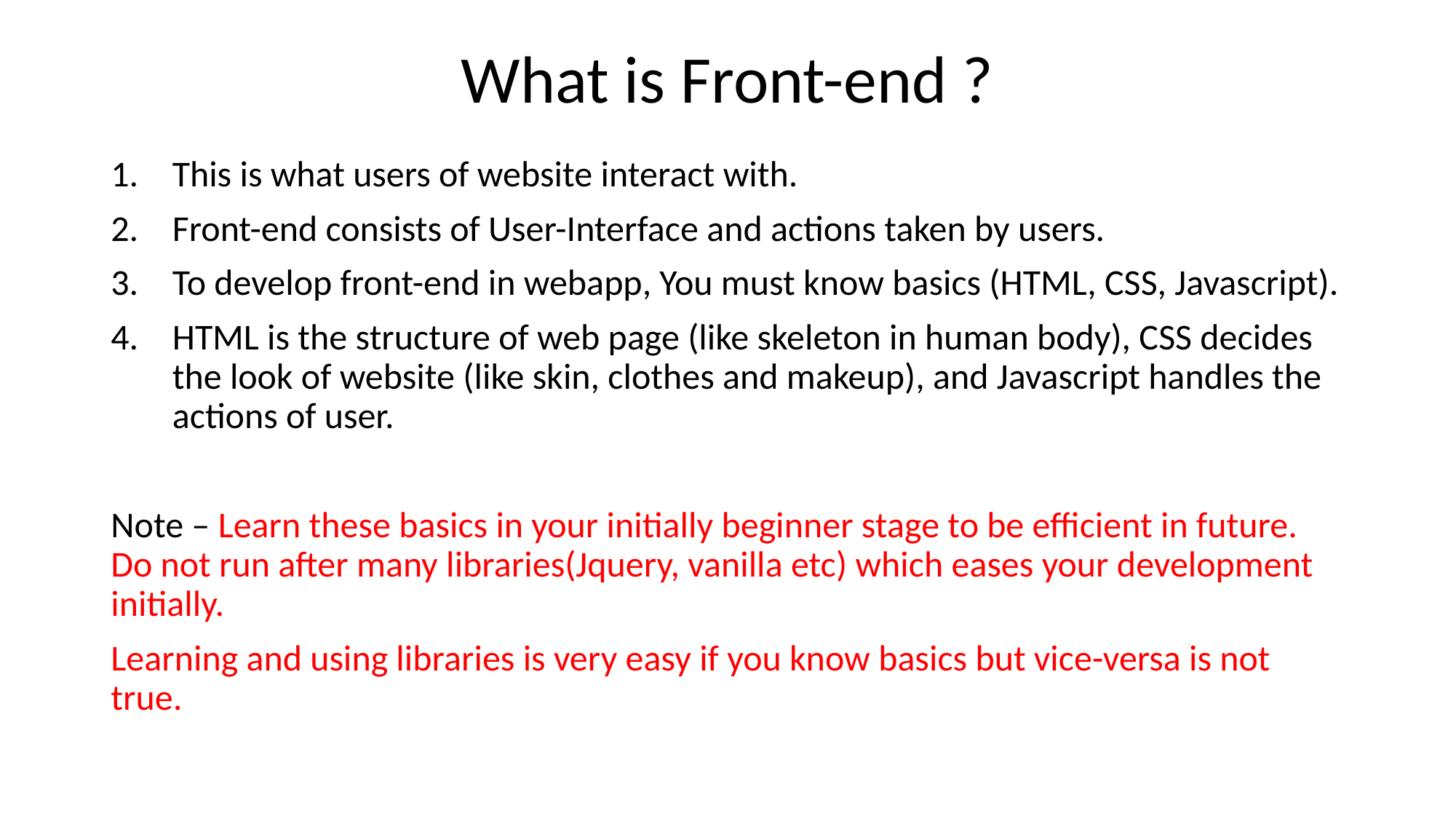

# What is Front-end ?
This is what users of website interact with.
Front-end consists of User-Interface and actions taken by users.
To develop front-end in webapp, You must know basics (HTML, CSS, Javascript).
HTML is the structure of web page (like skeleton in human body), CSS decides the look of website (like skin, clothes and makeup), and Javascript handles the actions of user.

Note – Learn these basics in your initially beginner stage to be efficient in future. Do not run after many libraries(Jquery, vanilla etc) which eases your development initially.
Learning and using libraries is very easy if you know basics but vice-versa is not true.